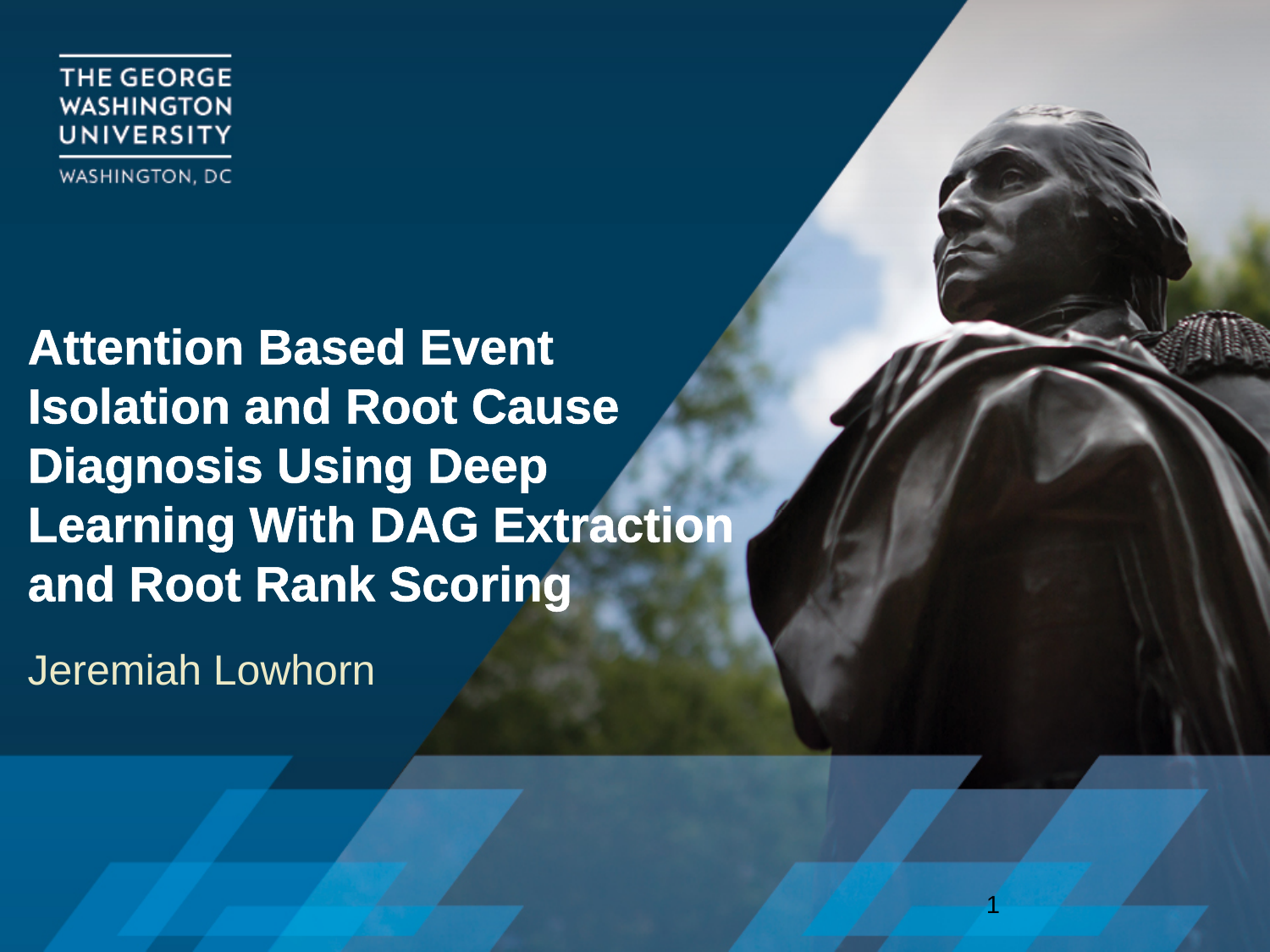

# Attention Based Event Isolation and Root Cause Diagnosis Using Deep Learning With DAG Extraction and Root Rank Scoring
Jeremiah Lowhorn
1